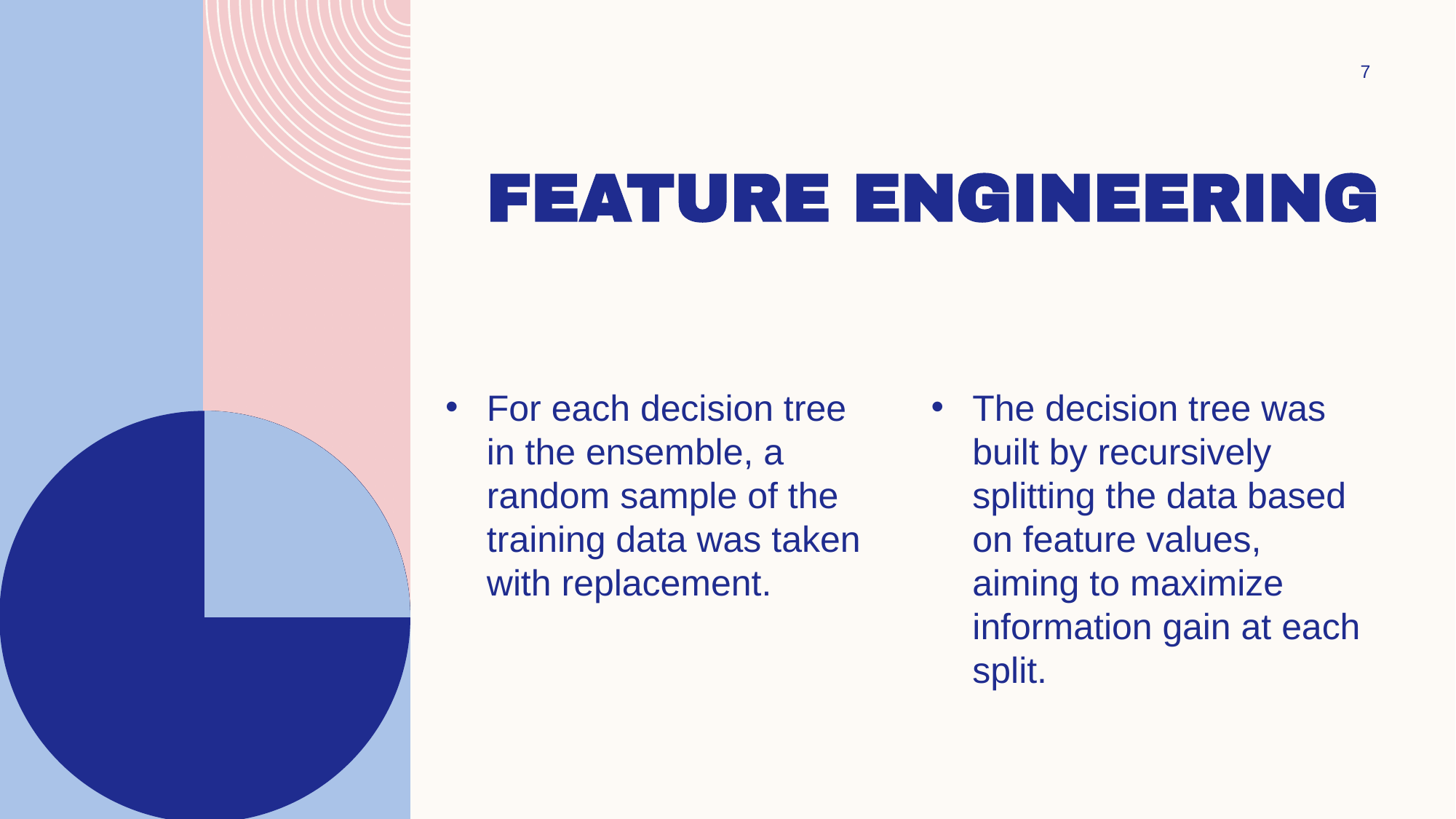

7
# feature engineering
For each decision tree in the ensemble, a random sample of the training data was taken with replacement.

The decision tree was built by recursively splitting the data based on feature values, aiming to maximize information gain at each split.